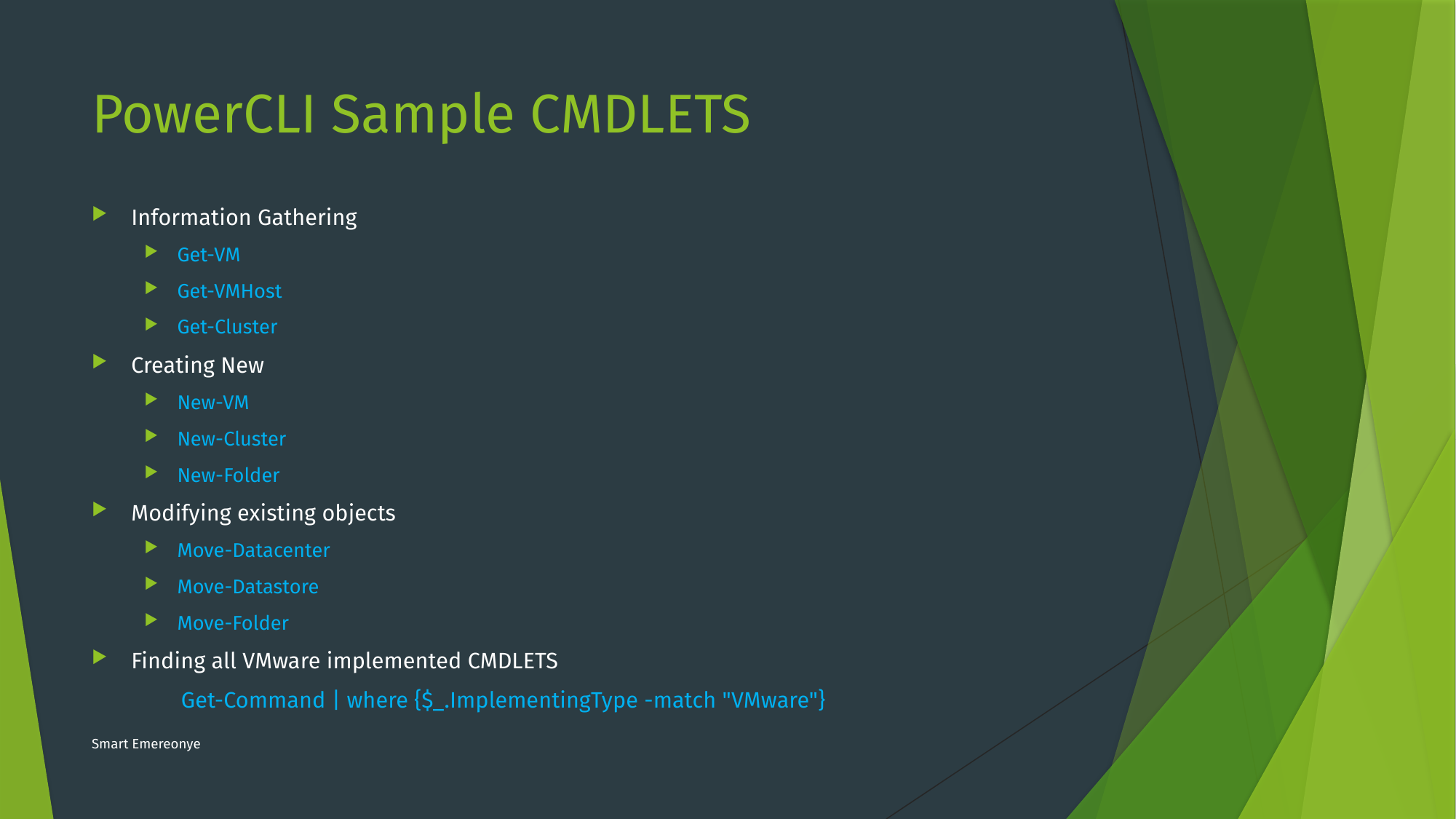

# PowerCLI Sample CMDLETS
Information Gathering
Get-VM
Get-VMHost
Get-Cluster
Creating New
New-VM
New-Cluster
New-Folder
Modifying existing objects
Move-Datacenter
Move-Datastore
Move-Folder
Finding all VMware implemented CMDLETS
	Get-Command | where {$_.ImplementingType -match "VMware"}
Smart Emereonye